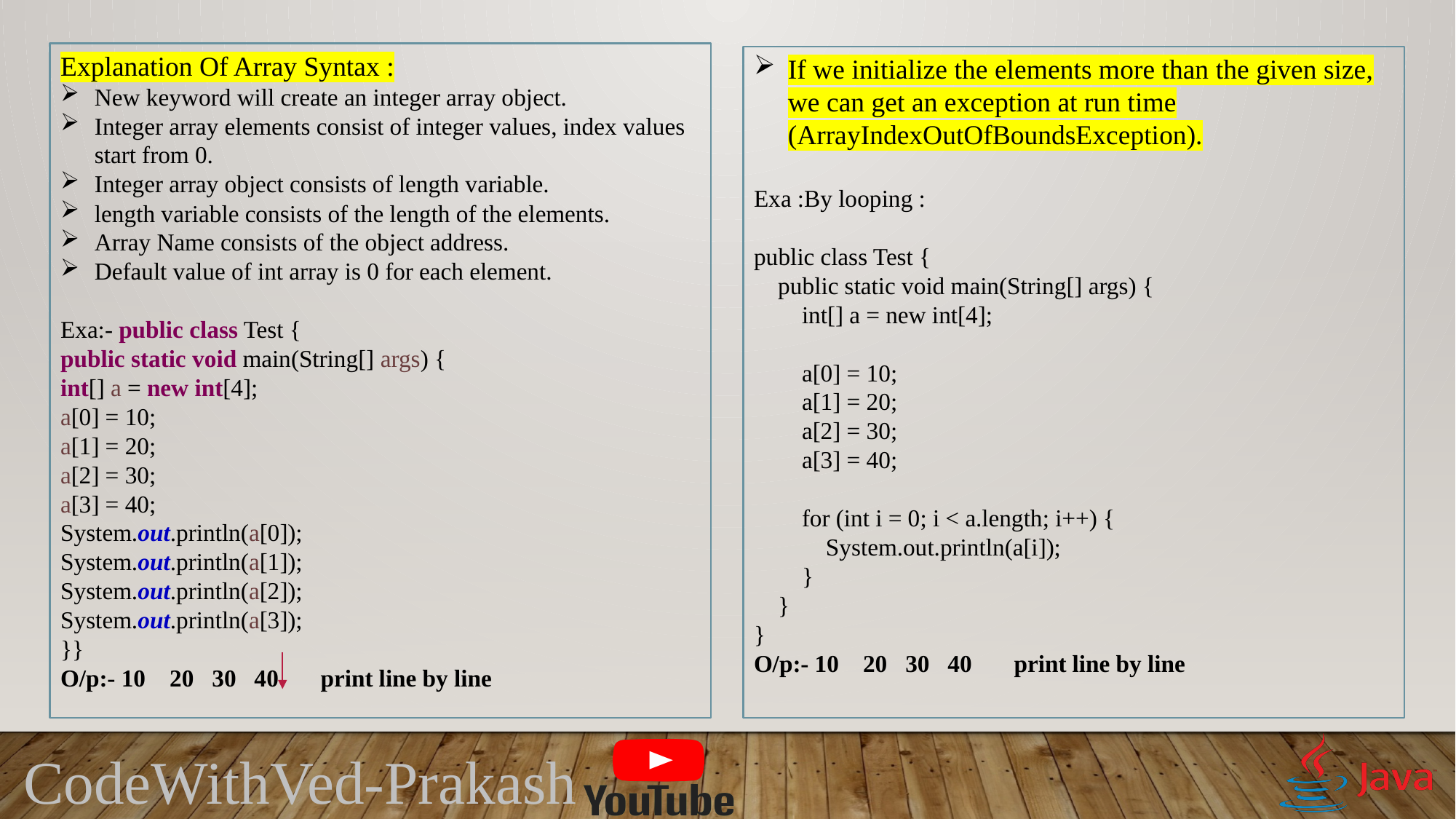

Explanation Of Array Syntax :
New keyword will create an integer array object.
Integer array elements consist of integer values, index values start from 0.
Integer array object consists of length variable.
length variable consists of the length of the elements.
Array Name consists of the object address.
Default value of int array is 0 for each element.

Exa:- public class Test {
public static void main(String[] args) {
int[] a = new int[4];
a[0] = 10;
a[1] = 20;
a[2] = 30;
a[3] = 40;
System.out.println(a[0]);
System.out.println(a[1]);
System.out.println(a[2]);
System.out.println(a[3]);
}}
O/p:- 10    20   30   40       print line by line
If we initialize the elements more than the given size, we can get an exception at run time (ArrayIndexOutOfBoundsException).

Exa :By looping :

public class Test {
    public static void main(String[] args) {
        int[] a = new int[4];

        a[0] = 10;
        a[1] = 20;
        a[2] = 30;
        a[3] = 40;

        for (int i = 0; i < a.length; i++) {
            System.out.println(a[i]);
        }
    }
}
O/p:- 10    20   30   40       print line by line